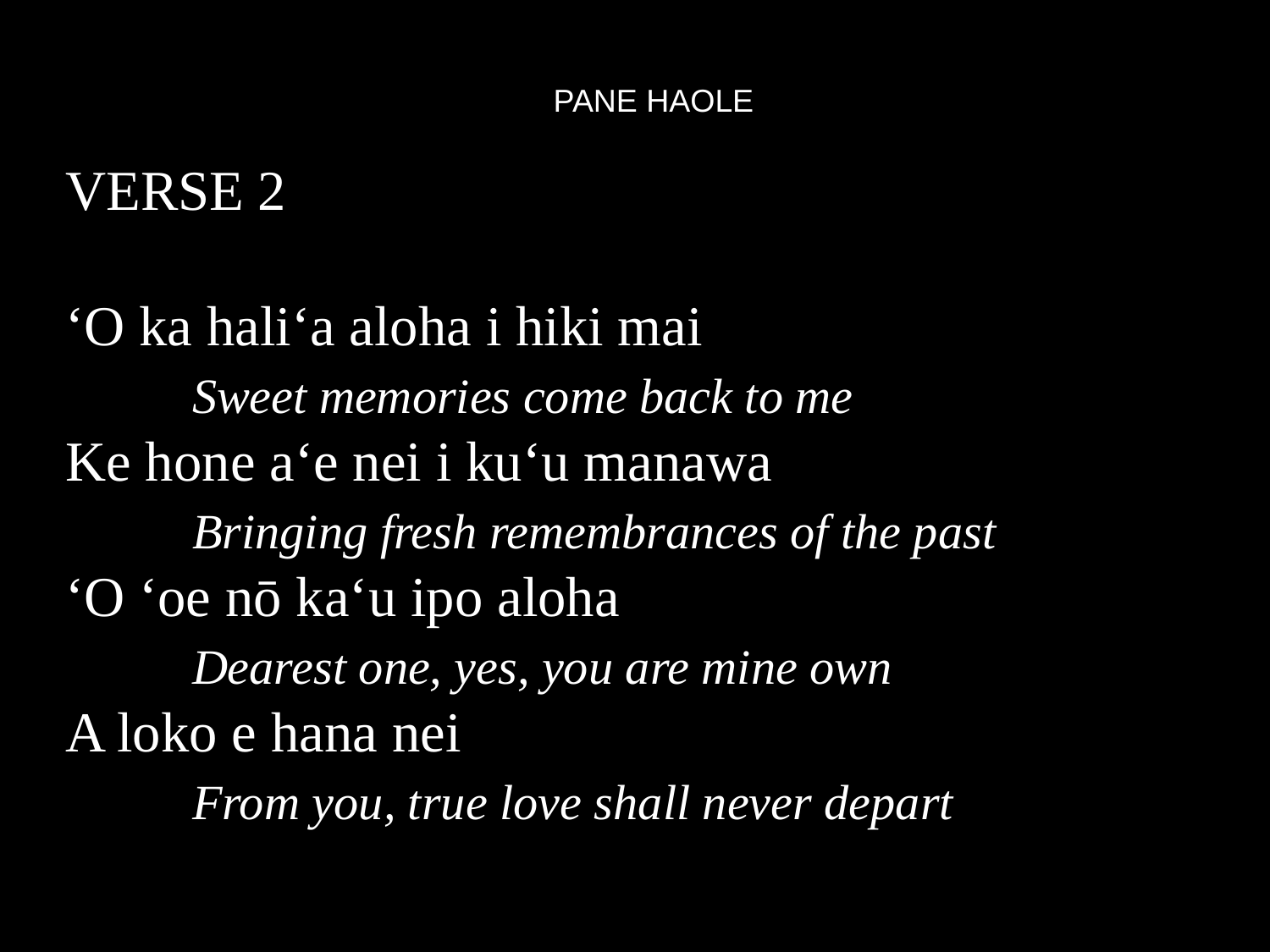

PANE HAOLE
VERSE 2

ʻO ka haliʻa aloha i hiki mai
	Sweet memories come back to me
Ke hone aʻe nei i kuʻu manawa
	Bringing fresh remembrances of the past
ʻO ʻoe nō kaʻu ipo aloha
	Dearest one, yes, you are mine own
A loko e hana nei
	From you, true love shall never depart